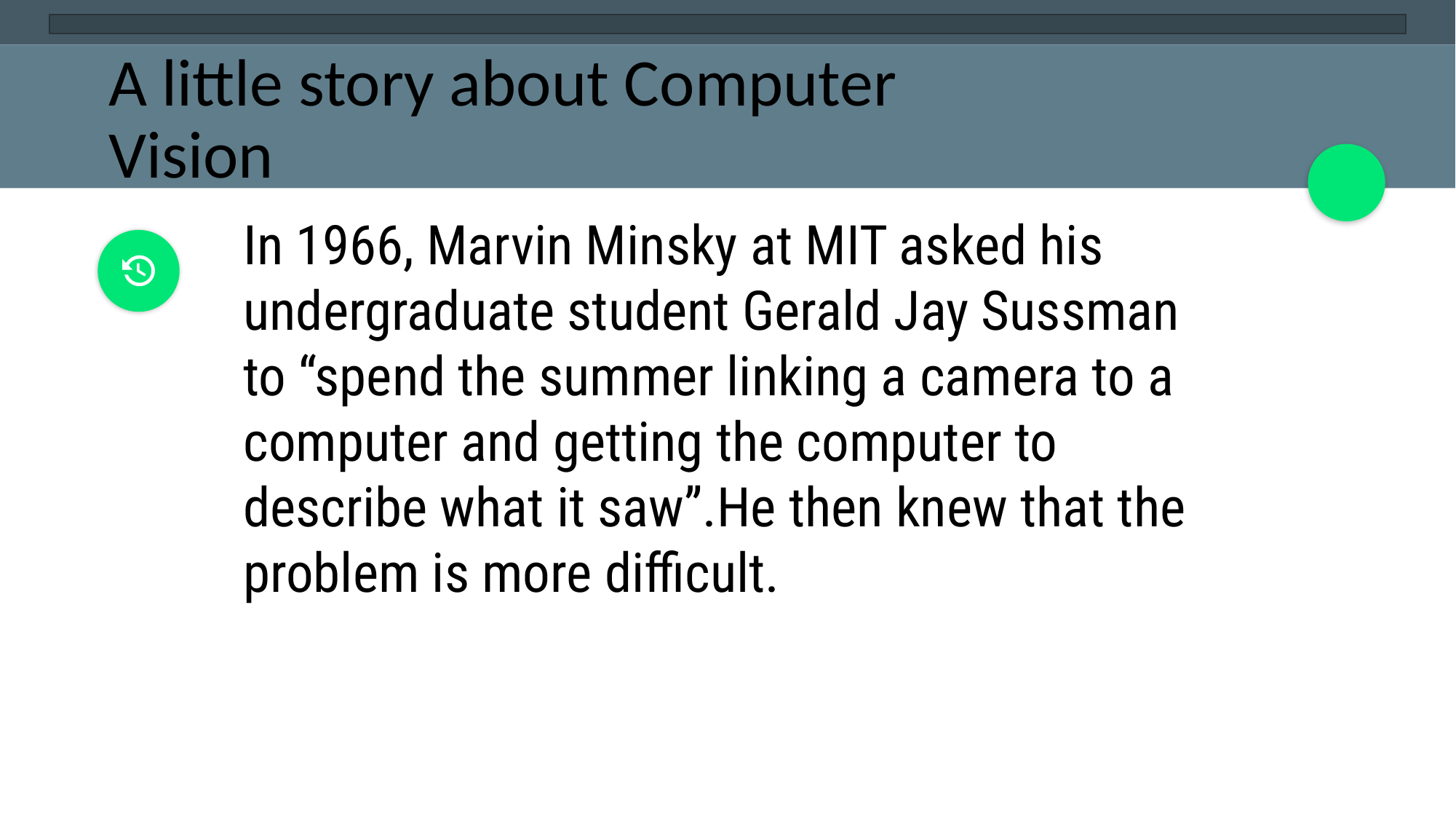

7

# A little story about Computer Vision
In 1966, Marvin Minsky at MIT asked his undergraduate student Gerald Jay Sussman to “spend the summer linking a camera to a
computer and getting the computer to describe what it saw”.He then knew that the problem is more difficult.